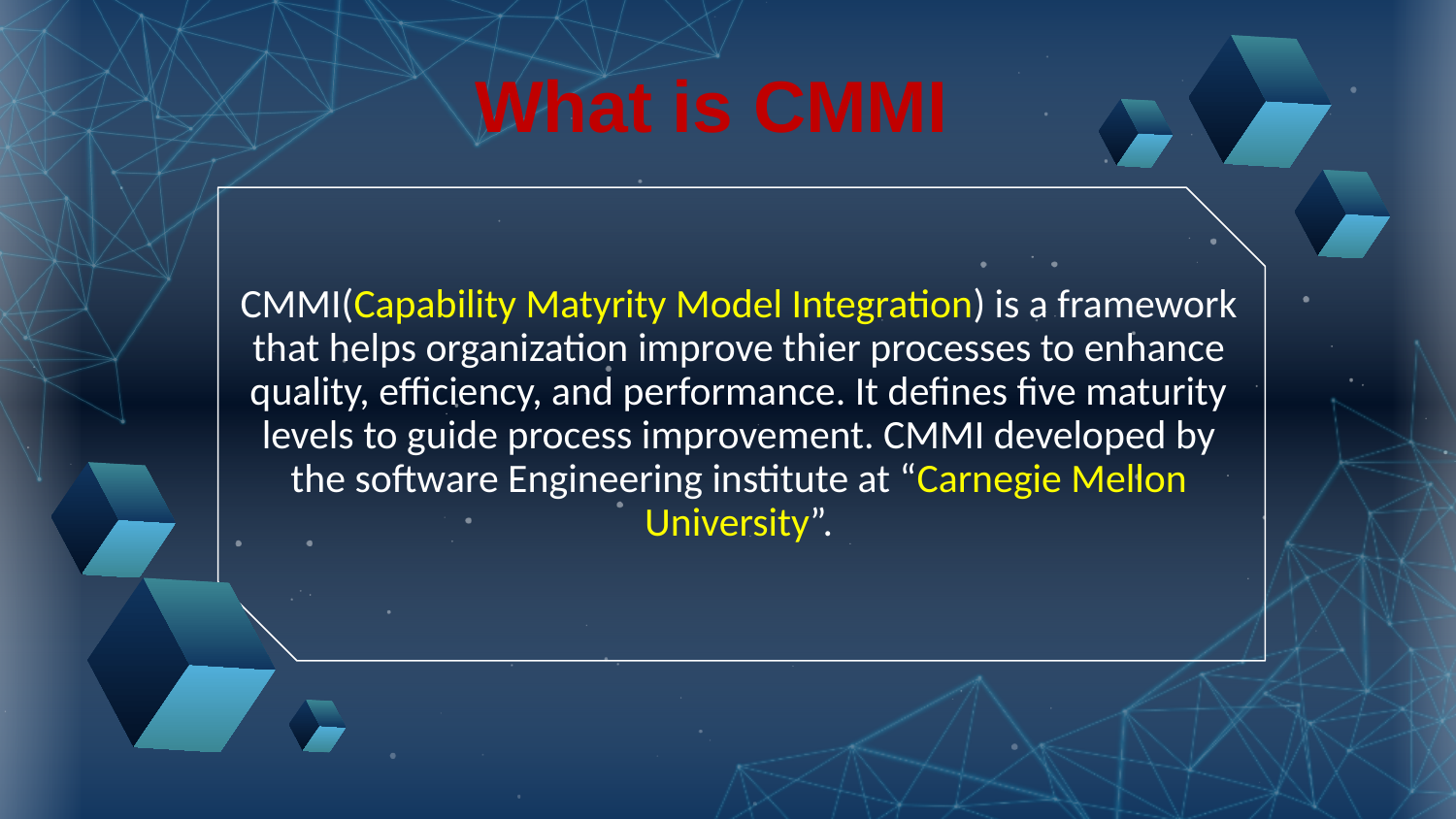

What is CMMI

# CMMI(Capability Matyrity Model Integration) is a framework that helps organization improve thier processes to enhance quality, efficiency, and performance. It defines five maturity levels to guide process improvement. CMMI developed by the software Engineering institute at “Carnegie Mellon University”.